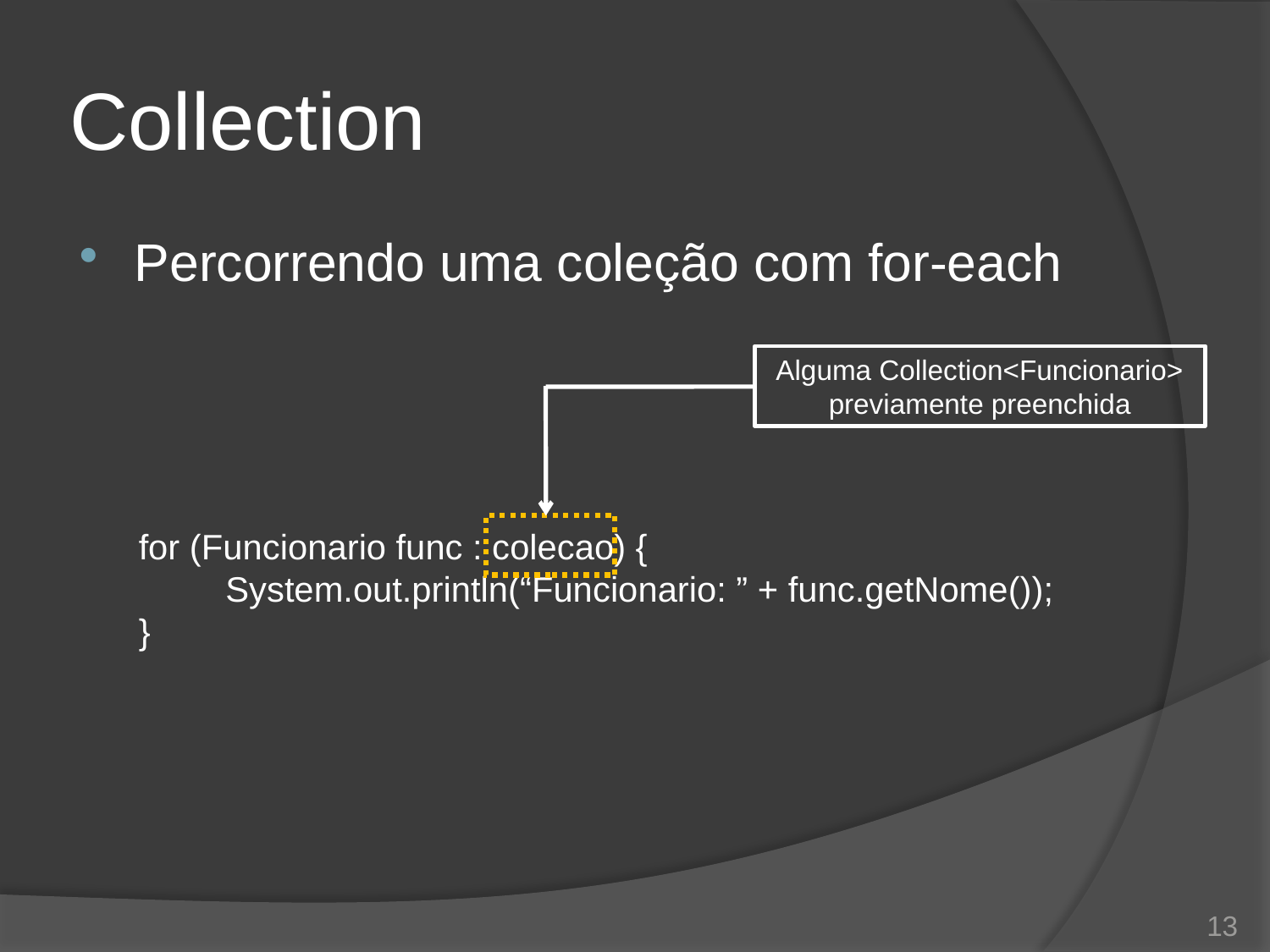

# Collection
Percorrendo uma coleção com for-each

for (Funcionario func : colecao) {
	System.out.println(“Funcionario: ” + func.getNome());
}
Alguma Collection<Funcionario> previamente preenchida

13